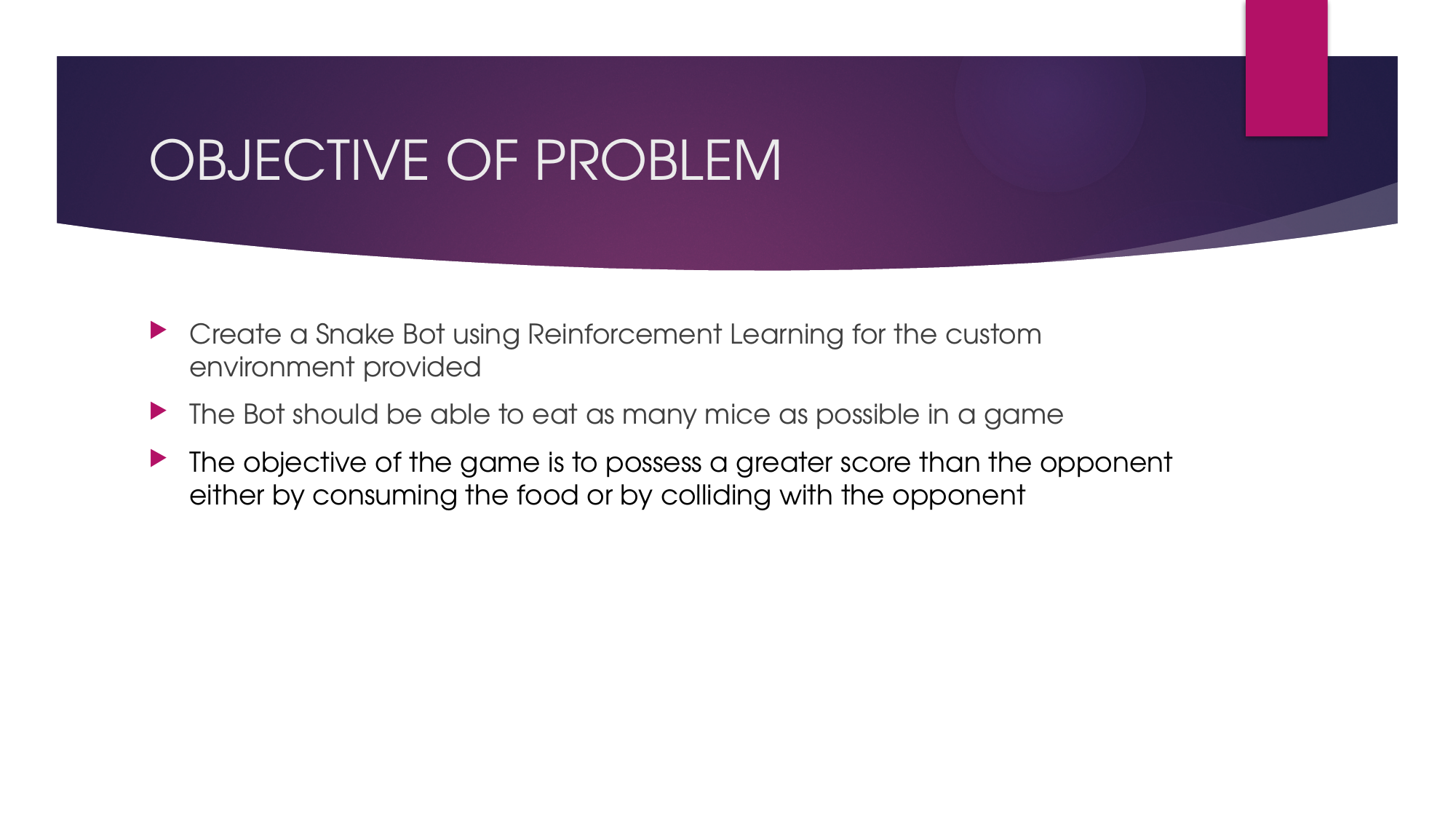

# OBJECTIVE OF PROBLEM
Create a Snake Bot using Reinforcement Learning for the custom environment provided
The Bot should be able to eat as many mice as possible in a game
The objective of the game is to possess a greater score than the opponent either by consuming the food or by colliding with the opponent